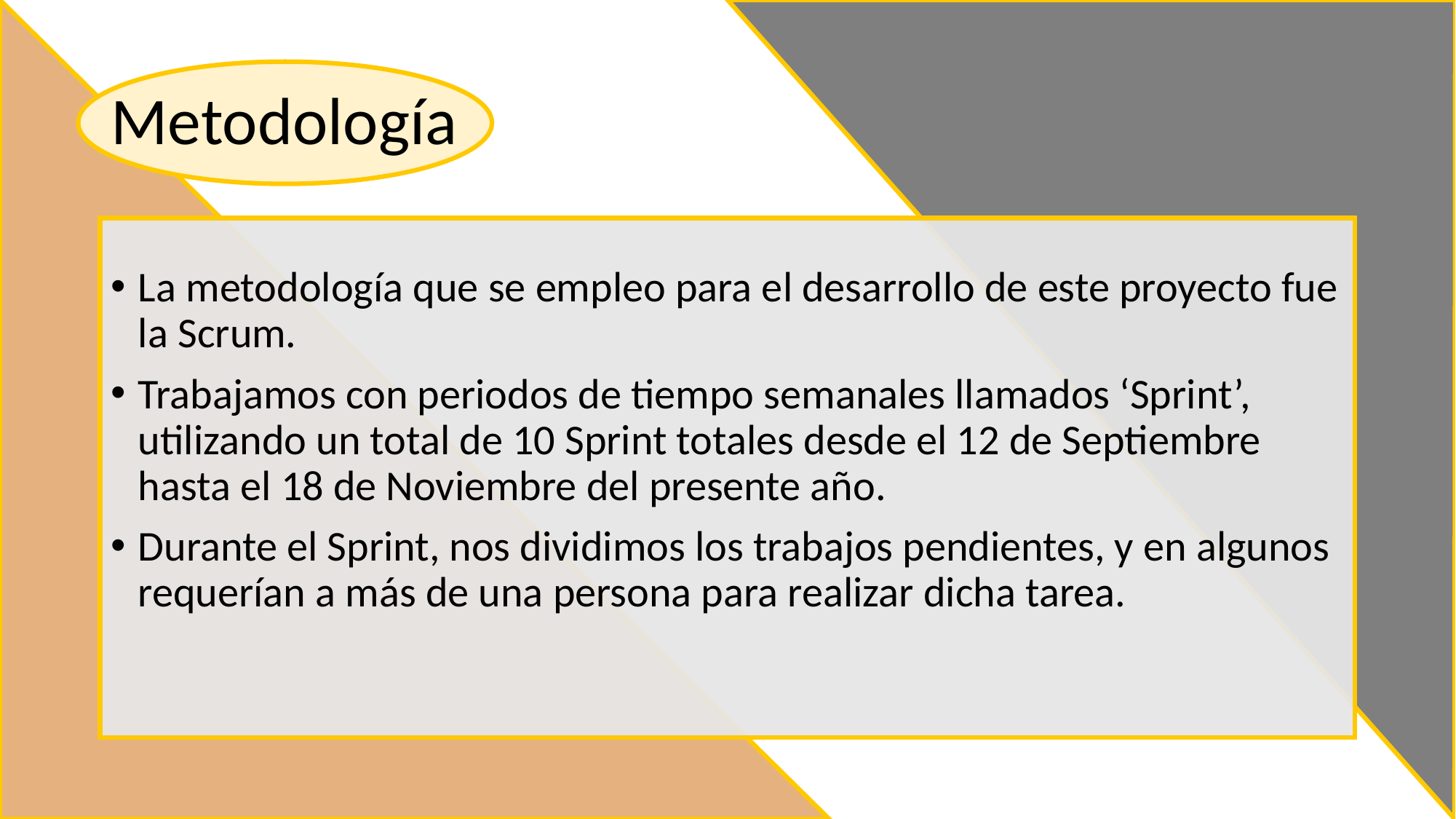

# Metodología

La metodología que se empleo para el desarrollo de este proyecto fue la Scrum.
Trabajamos con periodos de tiempo semanales llamados ‘Sprint’, utilizando un total de 10 Sprint totales desde el 12 de Septiembre hasta el 18 de Noviembre del presente año.
Durante el Sprint, nos dividimos los trabajos pendientes, y en algunos requerían a más de una persona para realizar dicha tarea.